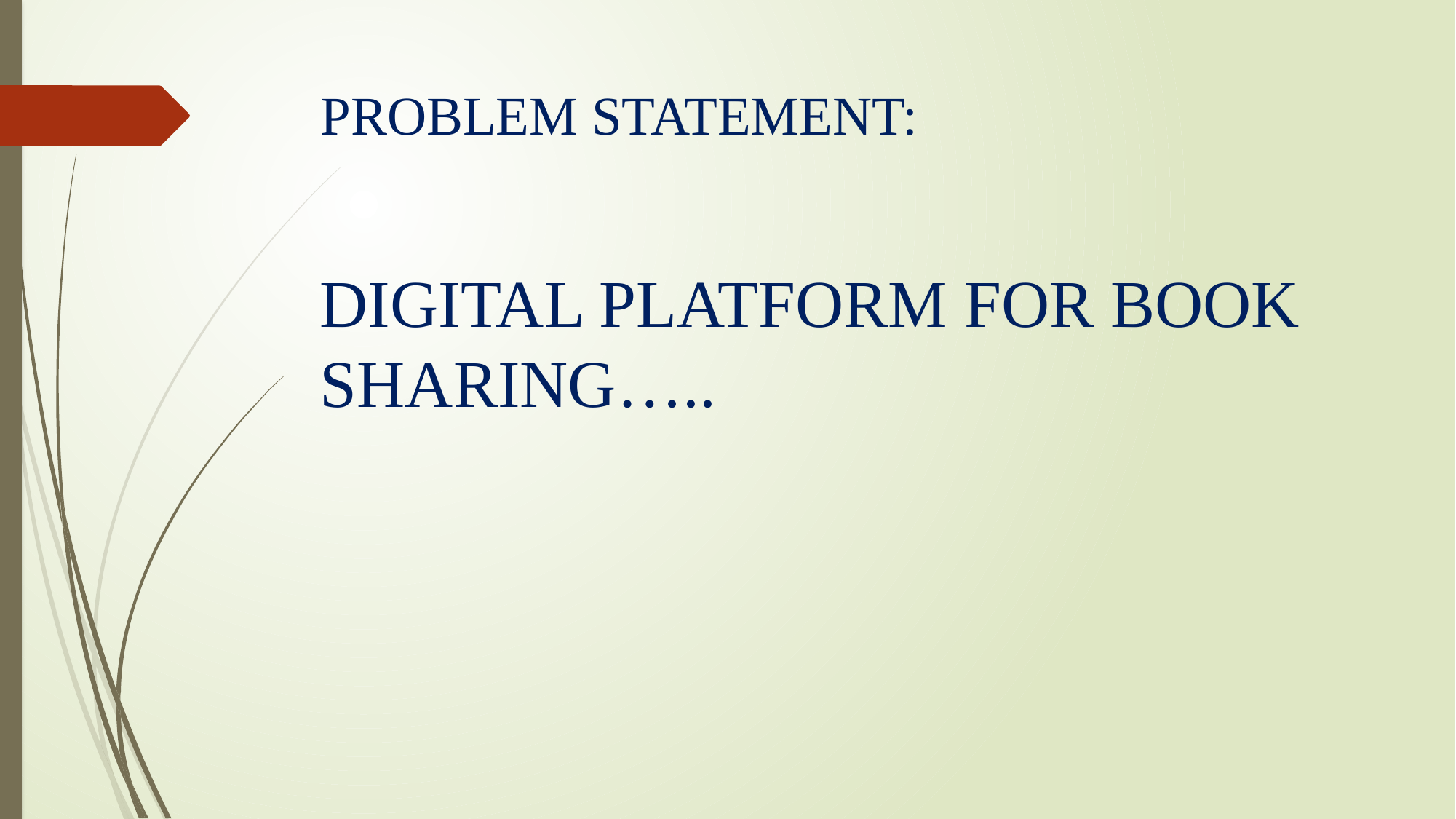

# PROBLEM STATEMENT:
DIGITAL PLATFORM FOR BOOK SHARING…..